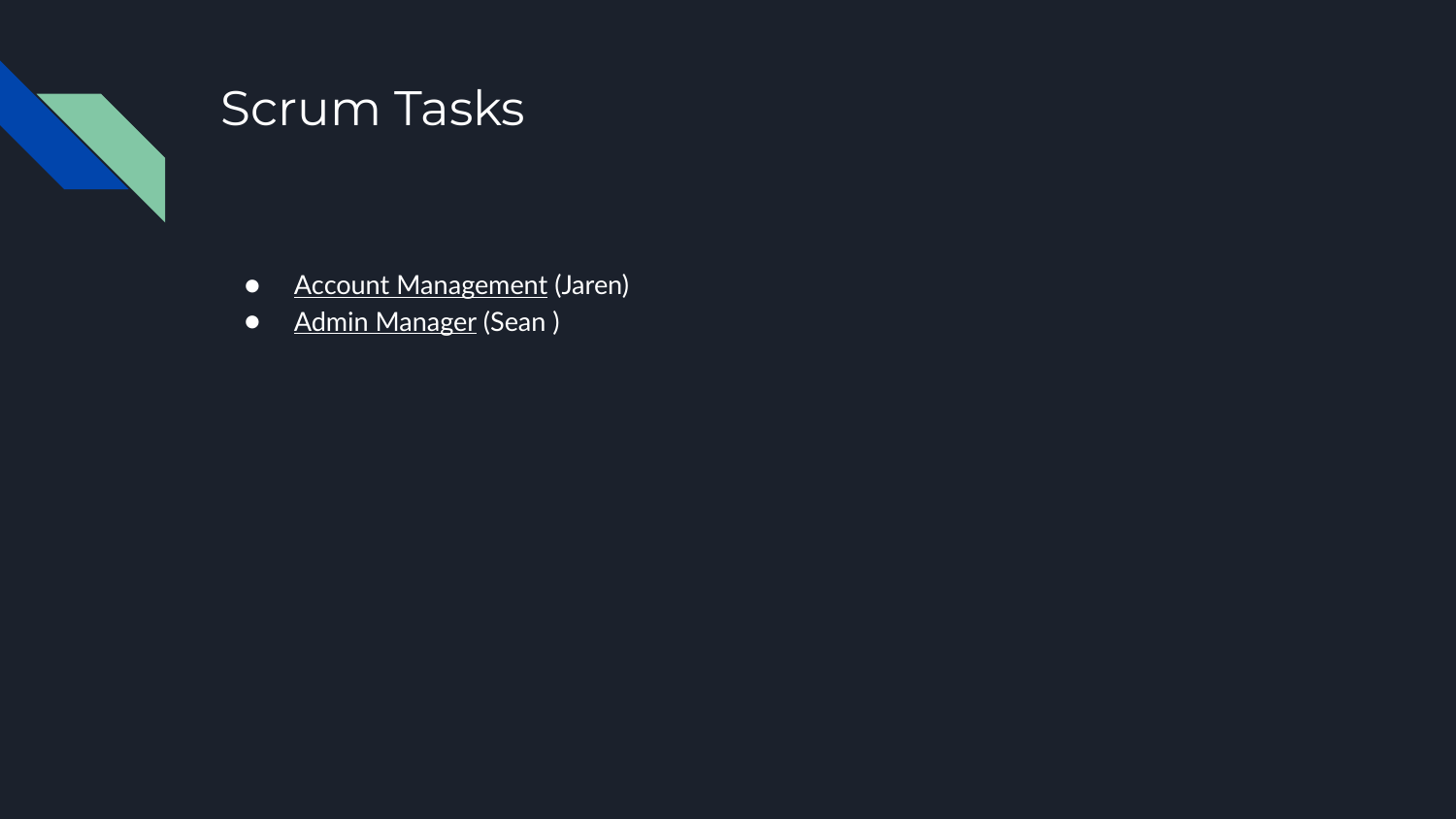

# Scrum Tasks
Account Management (Jaren)
Admin Manager (Sean )